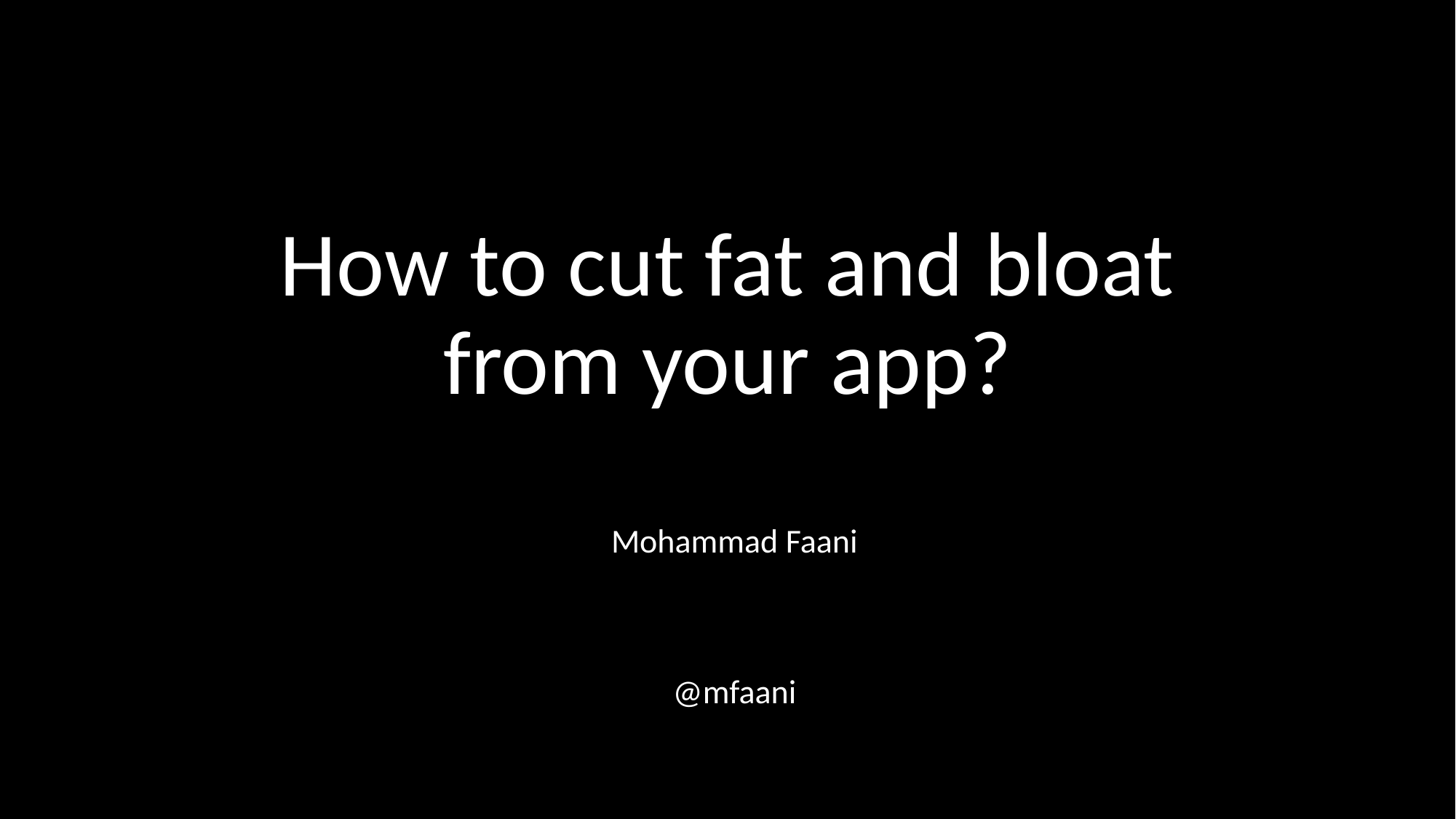

# How to cut fat and bloat from your app?
Mohammad Faani

@mfaani